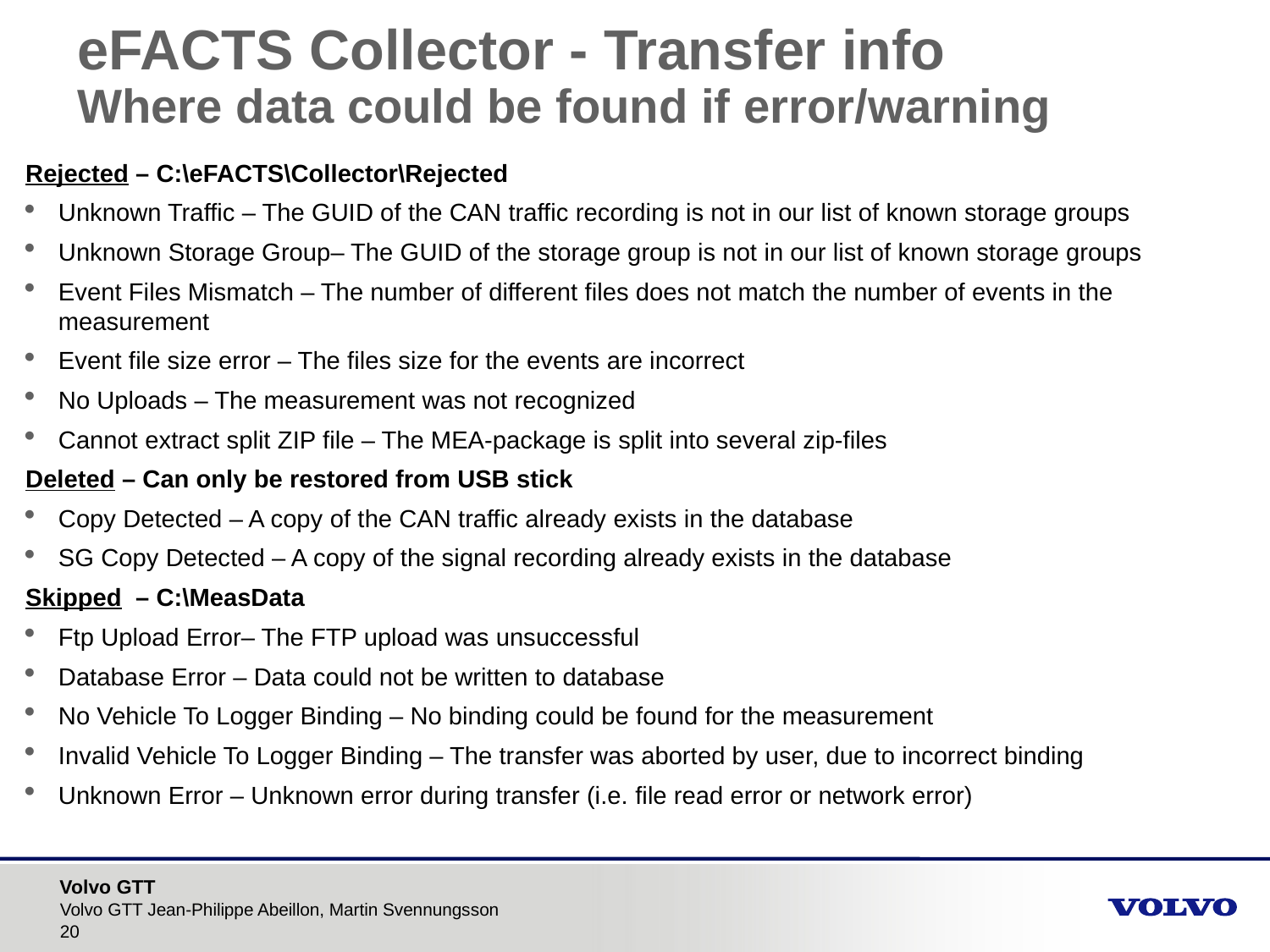

eFACTS Collector - Transfer info
Where data could be found if error/warning
Rejected – C:\eFACTS\Collector\Rejected
Unknown Traffic – The GUID of the CAN traffic recording is not in our list of known storage groups
Unknown Storage Group– The GUID of the storage group is not in our list of known storage groups
Event Files Mismatch – The number of different files does not match the number of events in the measurement
Event file size error – The files size for the events are incorrect
No Uploads – The measurement was not recognized
Cannot extract split ZIP file – The MEA-package is split into several zip-files
Deleted – Can only be restored from USB stick
Copy Detected – A copy of the CAN traffic already exists in the database
SG Copy Detected – A copy of the signal recording already exists in the database
Skipped  – C:\MeasData
Ftp Upload Error– The FTP upload was unsuccessful
Database Error – Data could not be written to database
No Vehicle To Logger Binding – No binding could be found for the measurement
Invalid Vehicle To Logger Binding – The transfer was aborted by user, due to incorrect binding
Unknown Error – Unknown error during transfer (i.e. file read error or network error)
Volvo GTT Jean-Philippe Abeillon, Martin Svennungsson
20